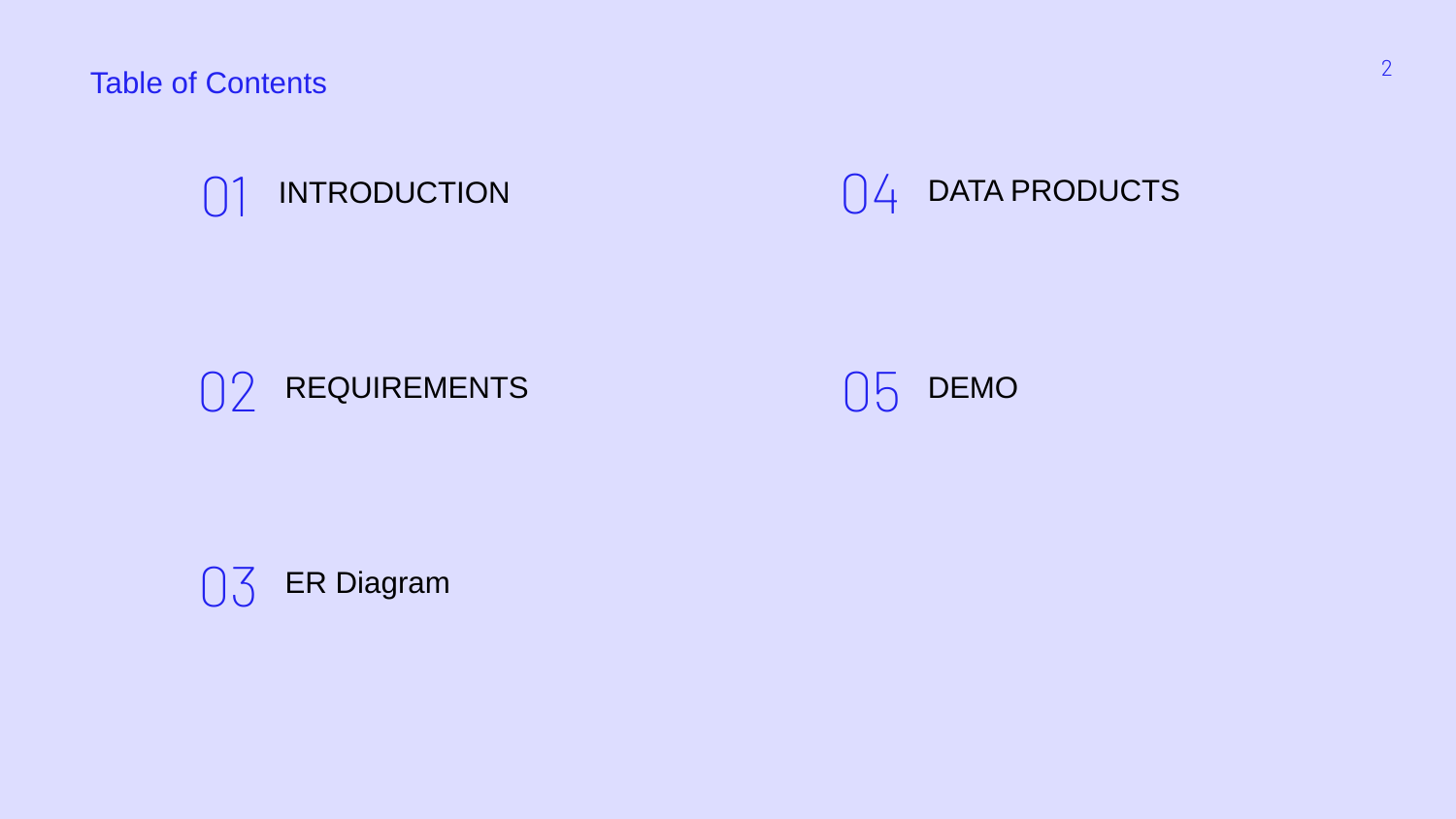

2
Table of Contents
DATA PRODUCTS
04
INTRODUCTION
01
REQUIREMENTS
DEMO
02
05
ER Diagram
03